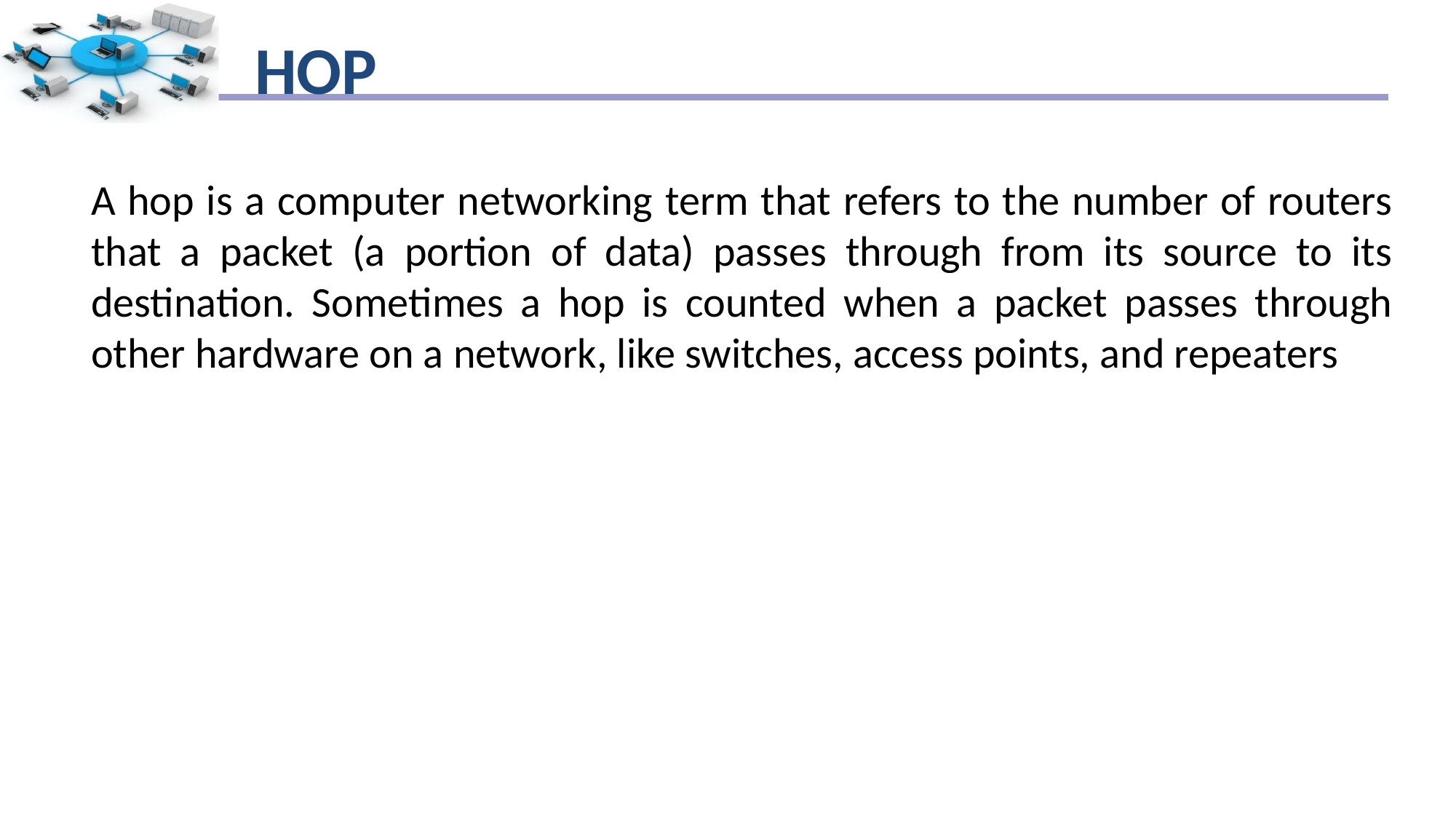

# HOP
A hop is a computer networking term that refers to the number of routers that a packet (a portion of data) passes through from its source to its destination. Sometimes a hop is counted when a packet passes through other hardware on a network, like switches, access points, and repeaters